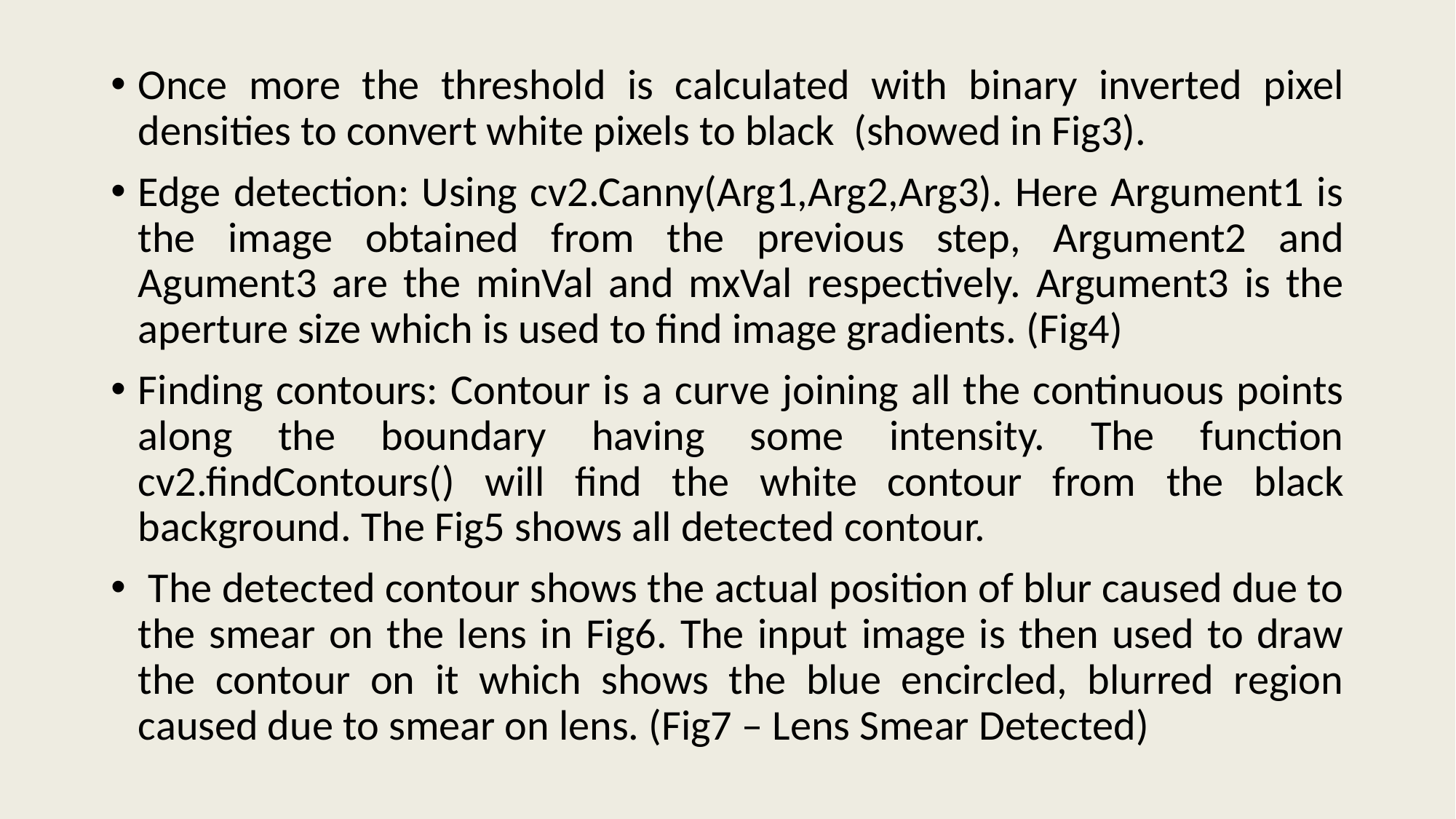

Once more the threshold is calculated with binary inverted pixel densities to convert white pixels to black  (showed in Fig3).
Edge detection: Using cv2.Canny(Arg1,Arg2,Arg3). Here Argument1 is the image obtained from the previous step, Argument2 and Agument3 are the minVal and mxVal respectively. Argument3 is the aperture size which is used to find image gradients. (Fig4)
Finding contours: Contour is a curve joining all the continuous points along the boundary having some intensity. The function cv2.findContours() will find the white contour from the black background. The Fig5 shows all detected contour.
 The detected contour shows the actual position of blur caused due to the smear on the lens in Fig6. The input image is then used to draw the contour on it which shows the blue encircled, blurred region caused due to smear on lens. (Fig7 – Lens Smear Detected)